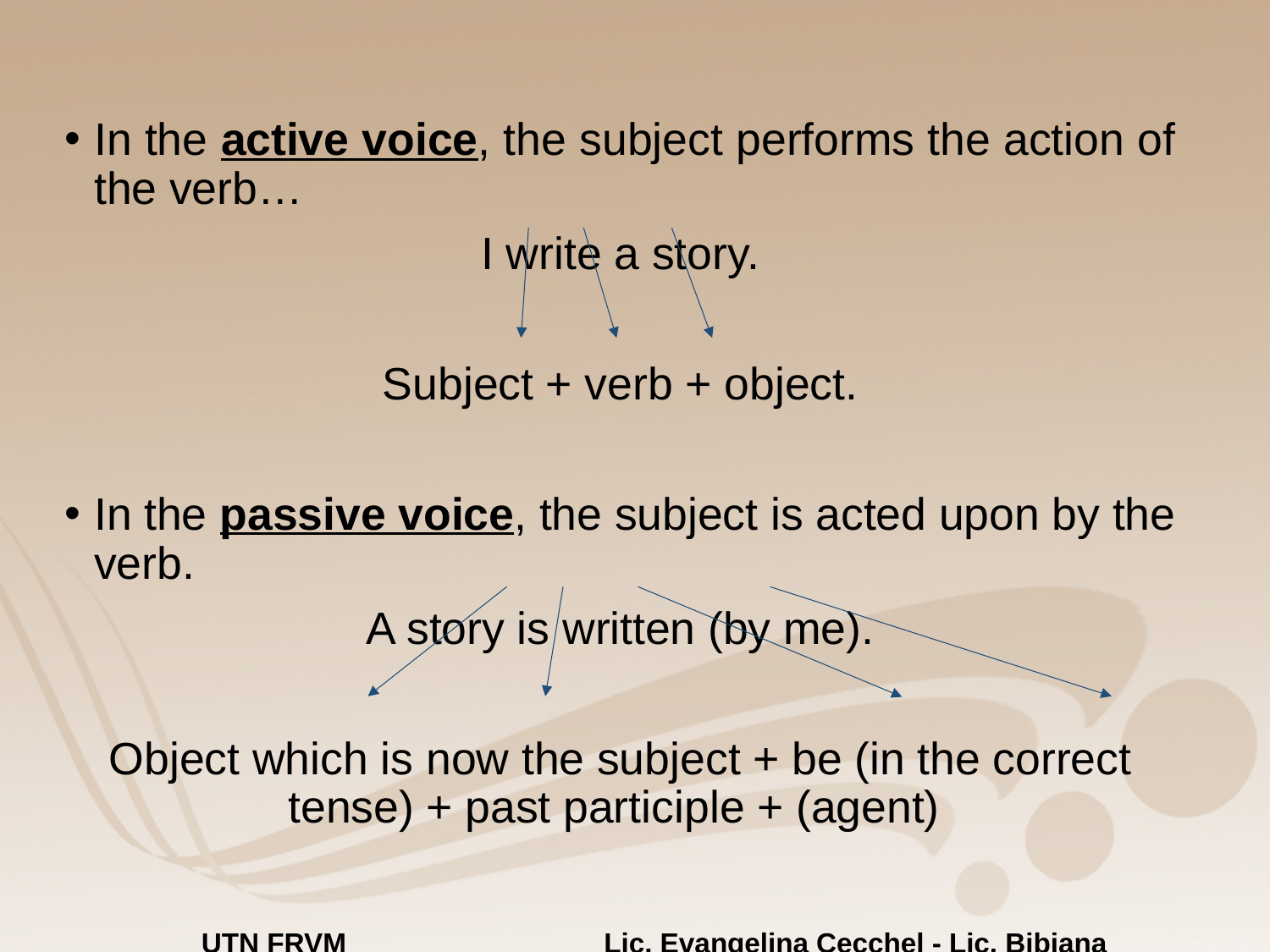

In the active voice, the subject performs the action of the verb…
I write a story.

Subject + verb + object.

In the passive voice, the subject is acted upon by the verb.
A story is written (by me).

Object which is now the subject + be (in the correct tense) + past participle + (agent)

UTN FRVM                                 Lic. Evangelina Cecchel - Lic. Bibiana Fernandez